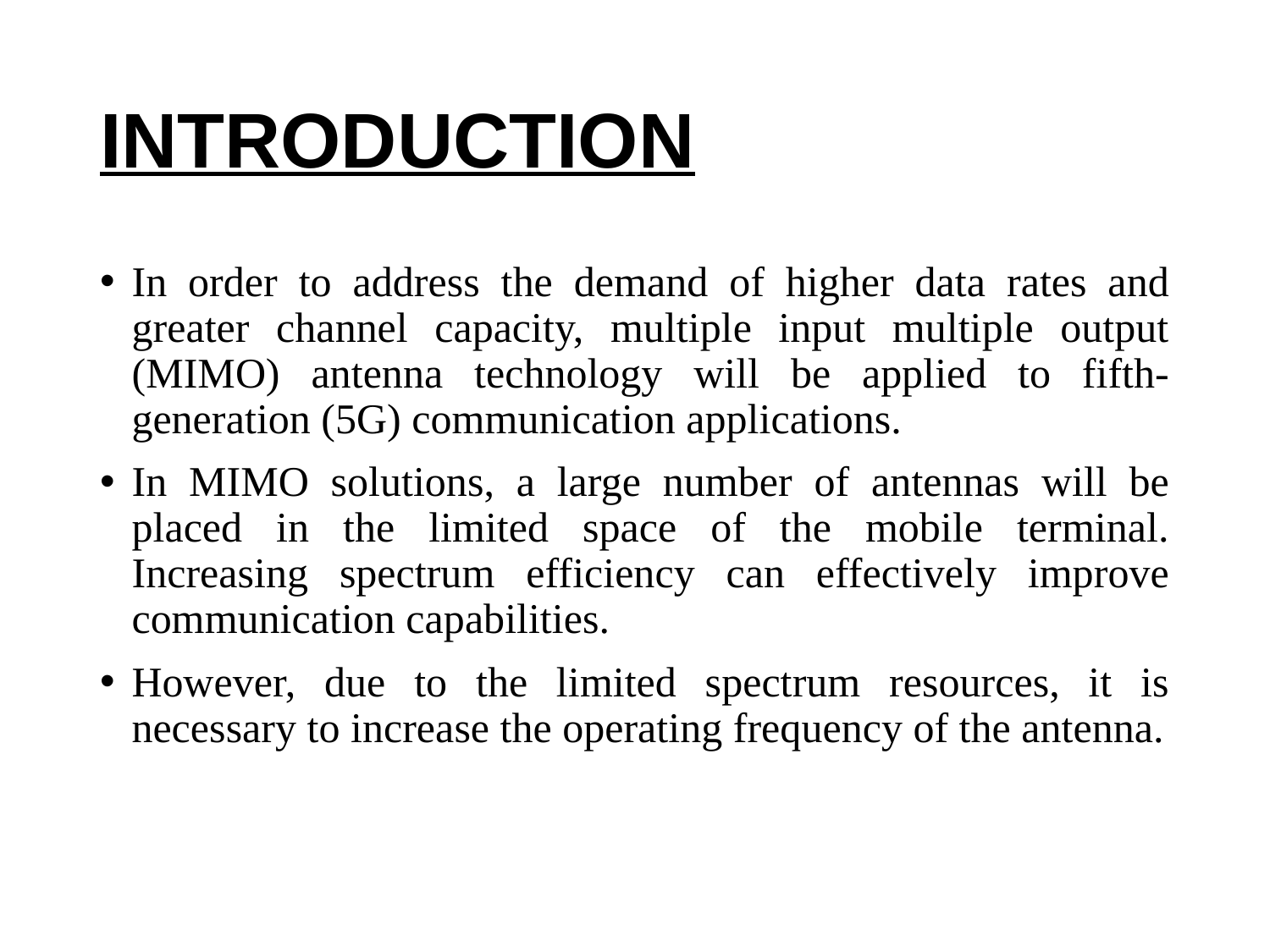

# INTRODUCTION
In order to address the demand of higher data rates and greater channel capacity, multiple input multiple output (MIMO) antenna technology will be applied to fifth-generation (5G) communication applications.
In MIMO solutions, a large number of antennas will be placed in the limited space of the mobile terminal. Increasing spectrum efficiency can effectively improve communication capabilities.
However, due to the limited spectrum resources, it is necessary to increase the operating frequency of the antenna.